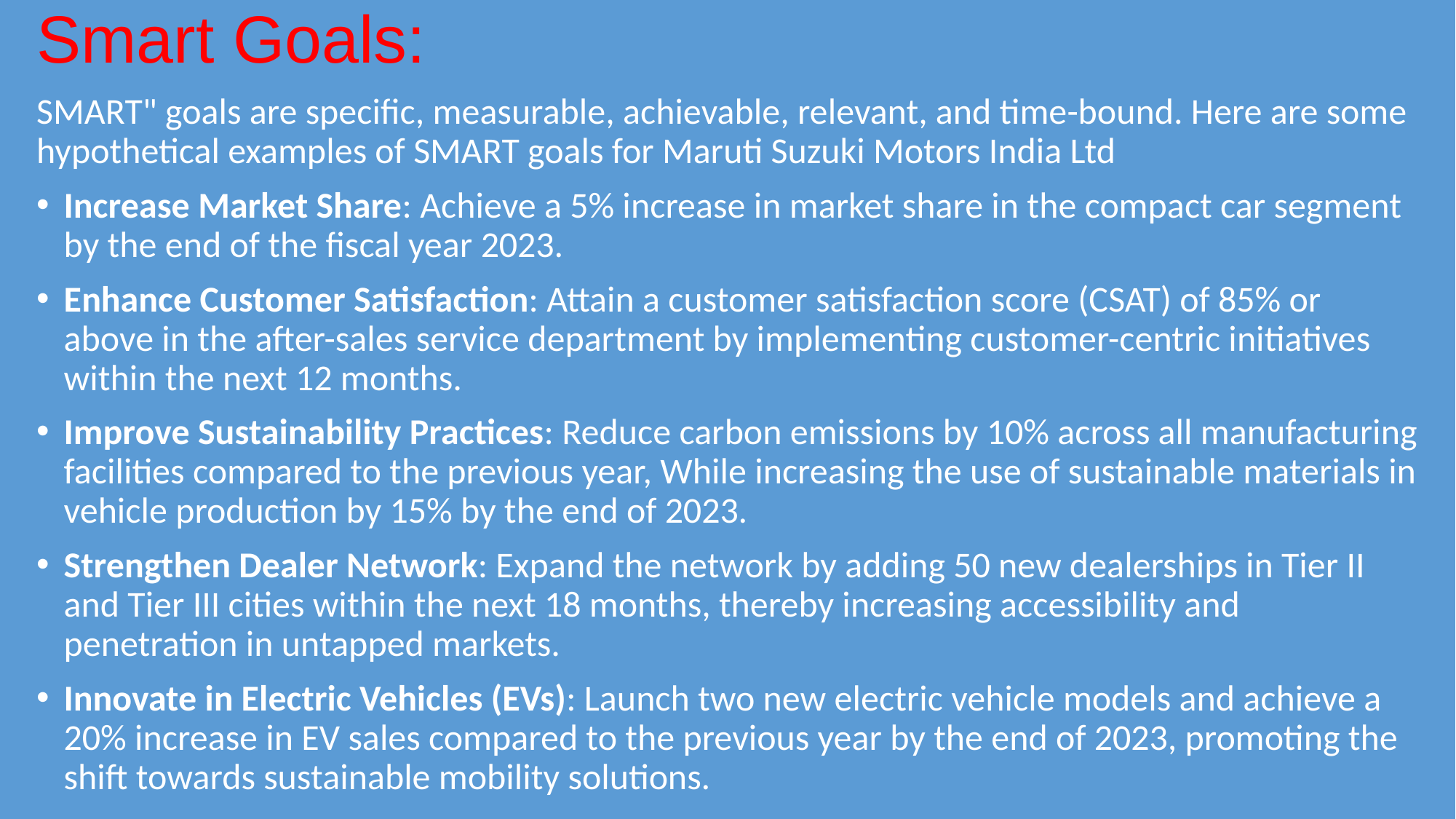

Smart Goals:
SMART" goals are specific, measurable, achievable, relevant, and time-bound. Here are some hypothetical examples of SMART goals for Maruti Suzuki Motors India Ltd
Increase Market Share: Achieve a 5% increase in market share in the compact car segment by the end of the fiscal year 2023.
Enhance Customer Satisfaction: Attain a customer satisfaction score (CSAT) of 85% or above in the after-sales service department by implementing customer-centric initiatives within the next 12 months.
Improve Sustainability Practices: Reduce carbon emissions by 10% across all manufacturing facilities compared to the previous year, While increasing the use of sustainable materials in vehicle production by 15% by the end of 2023.
Strengthen Dealer Network: Expand the network by adding 50 new dealerships in Tier II and Tier III cities within the next 18 months, thereby increasing accessibility and penetration in untapped markets.
Innovate in Electric Vehicles (EVs): Launch two new electric vehicle models and achieve a 20% increase in EV sales compared to the previous year by the end of 2023, promoting the shift towards sustainable mobility solutions.